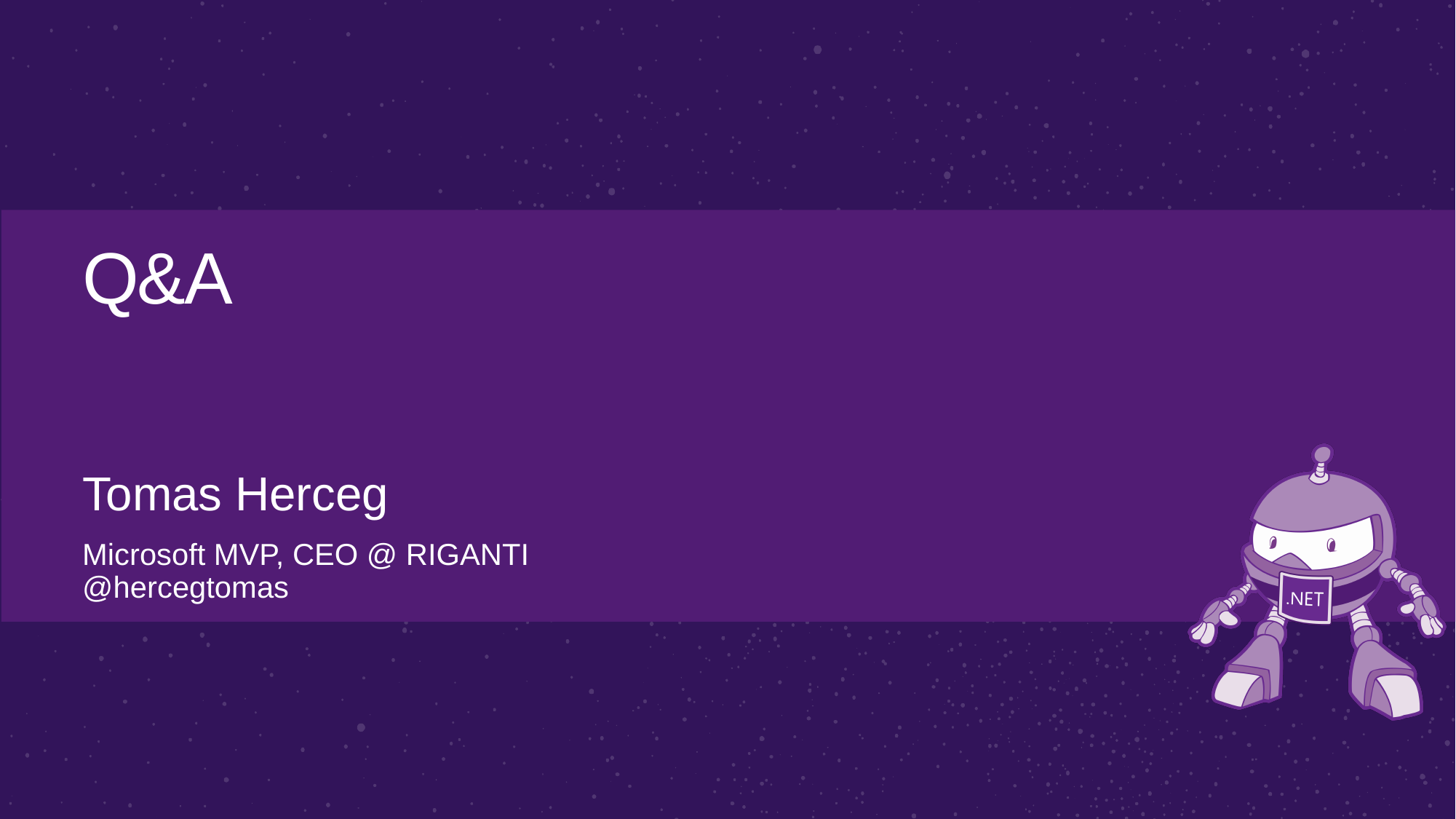

# Q&A
Tomas Herceg
Microsoft MVP, CEO @ RIGANTI
@hercegtomas